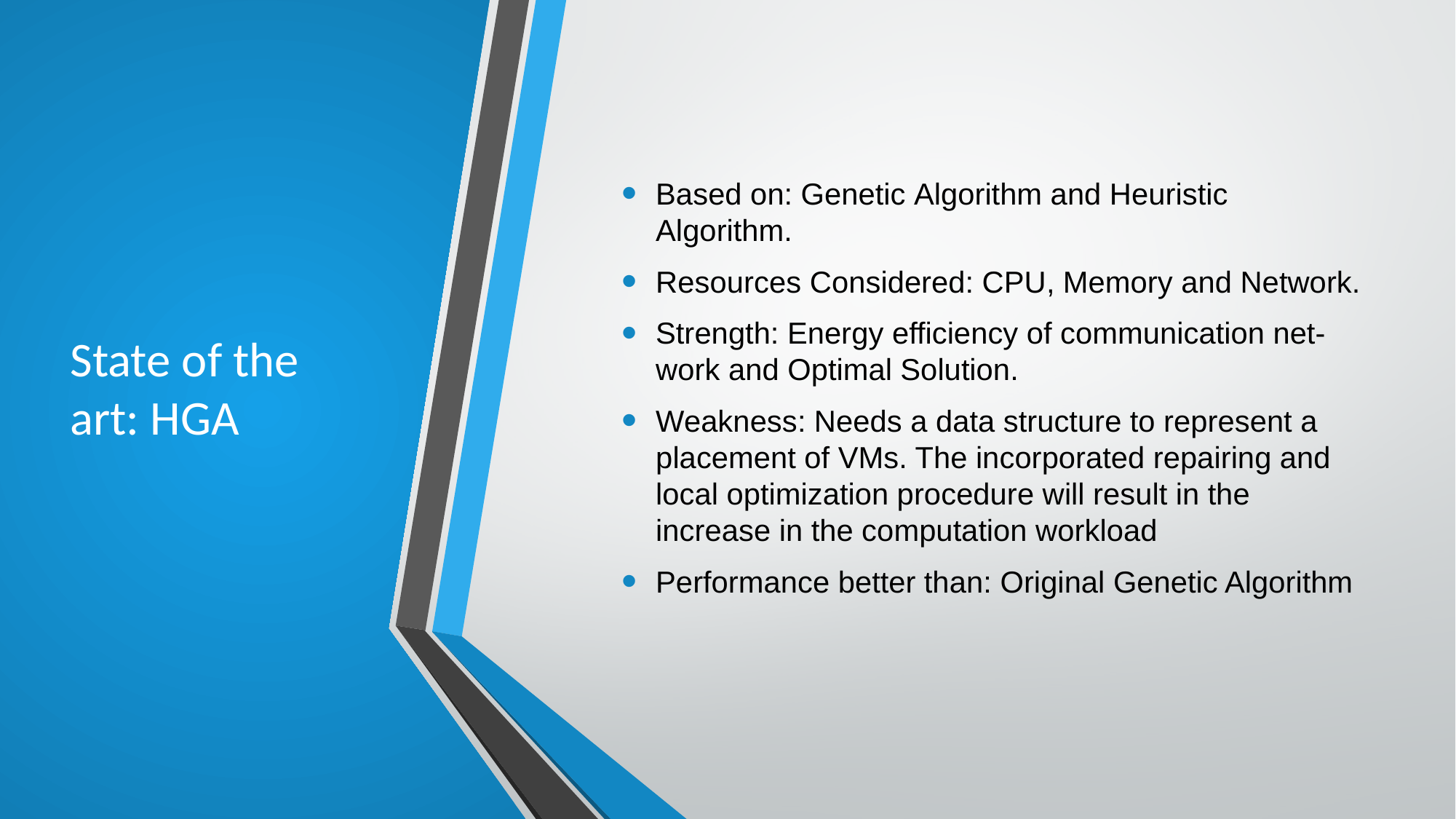

# State of the art: HGA
Based on: Genetic Algorithm and Heuristic Algorithm.
Resources Considered: CPU, Memory and Network.
Strength: Energy efficiency of communication net-work and Optimal Solution.
Weakness: Needs a data structure to represent a placement of VMs. The incorporated repairing and local optimization procedure will result in the increase in the computation workload
Performance better than: Original Genetic Algorithm
26